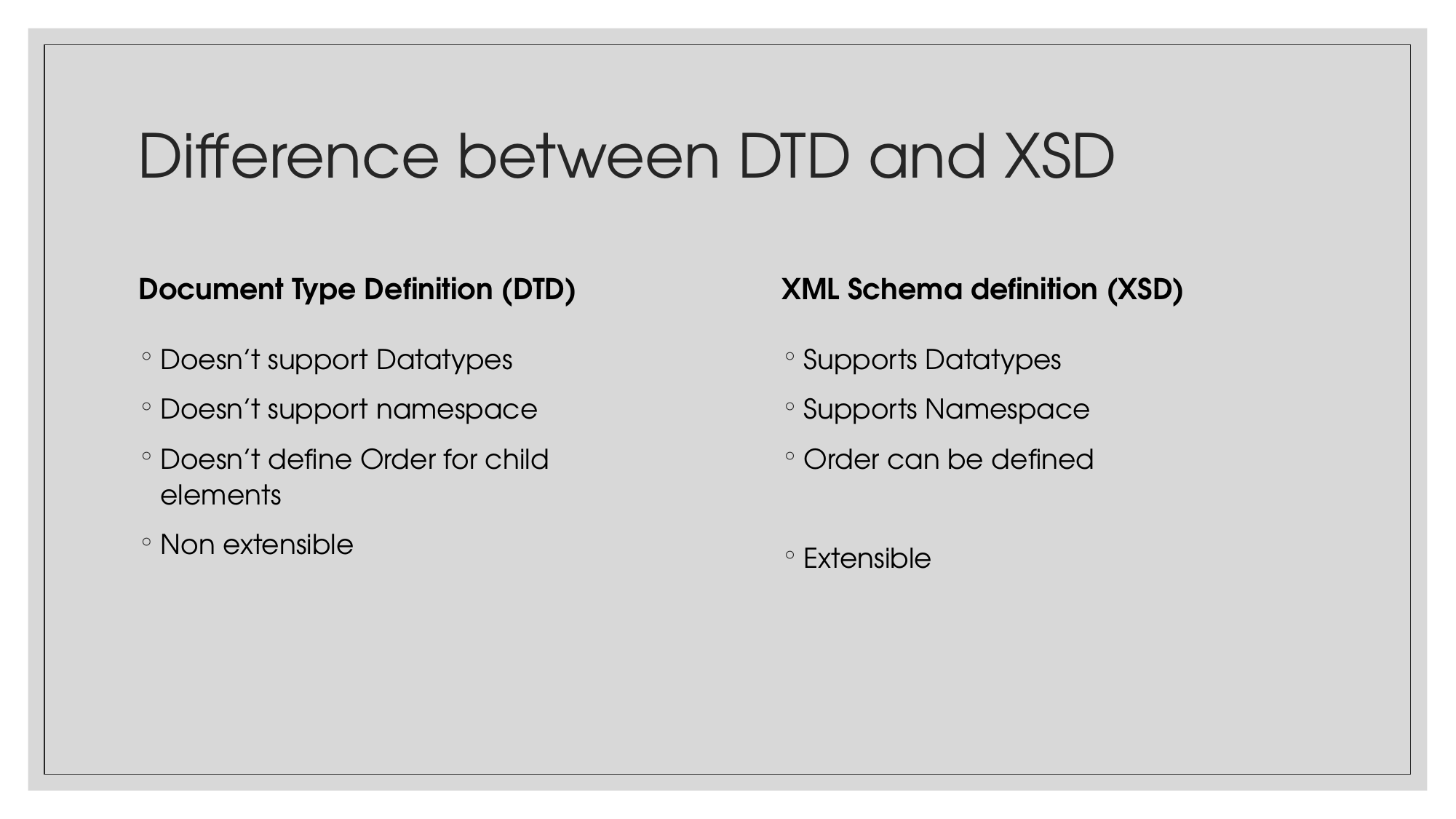

# Difference between DTD and XSD
Document Type Definition (DTD)
XML Schema definition (XSD)
Supports Datatypes
Supports Namespace
Order can be defined

Extensible

Doesn’t support Datatypes
Doesn’t support namespace
Doesn’t define Order for child elements
Non extensible